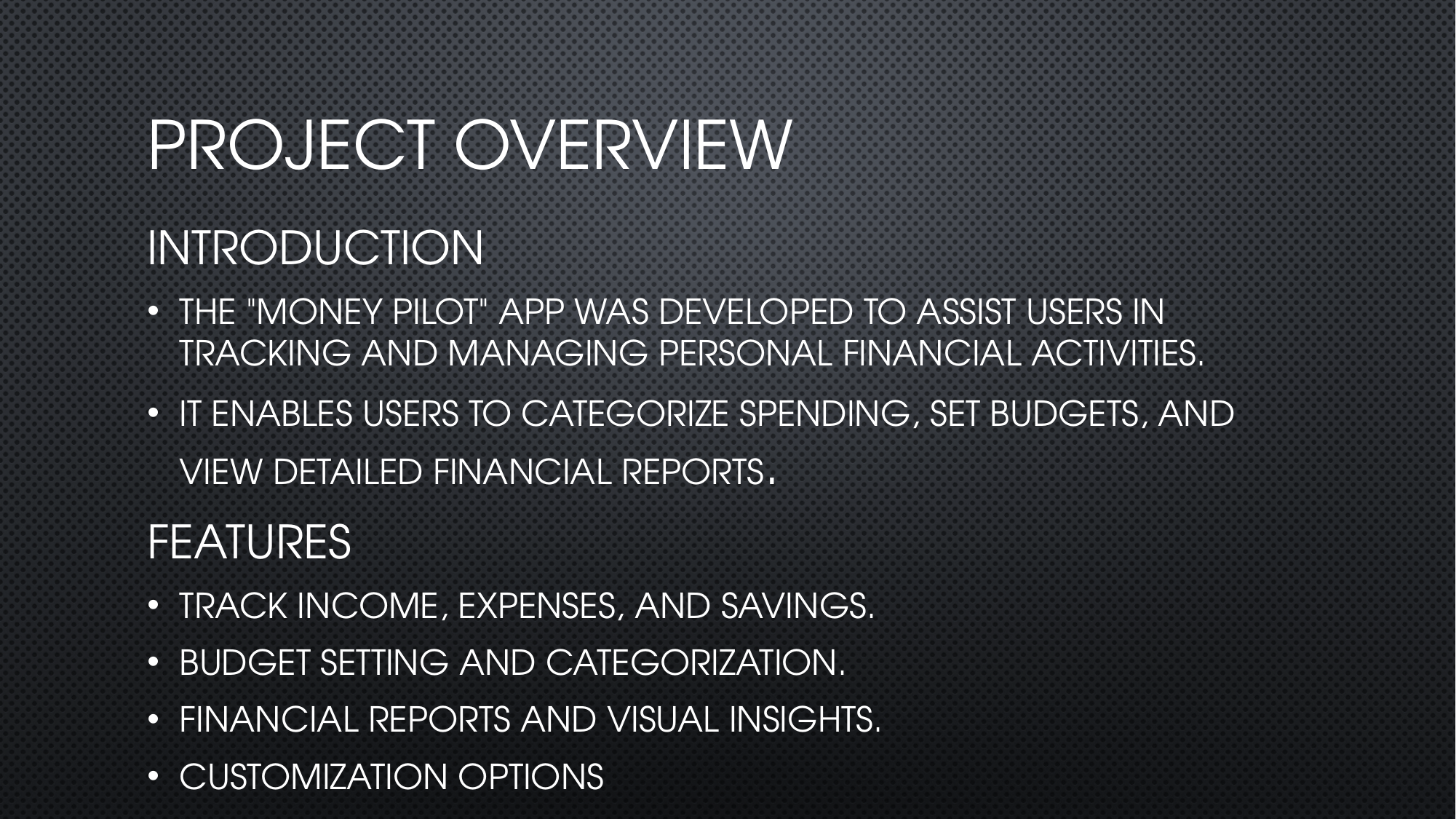

# Project overview
introduction
The "Money Pilot" app was developed to assist users in tracking and managing personal financial activities.
It enables users to categorize spending, set budgets, and view detailed financial reports.
Features
Track income, expenses, and savings.
Budget setting and categorization.
Financial reports and visual insights.
Customization options